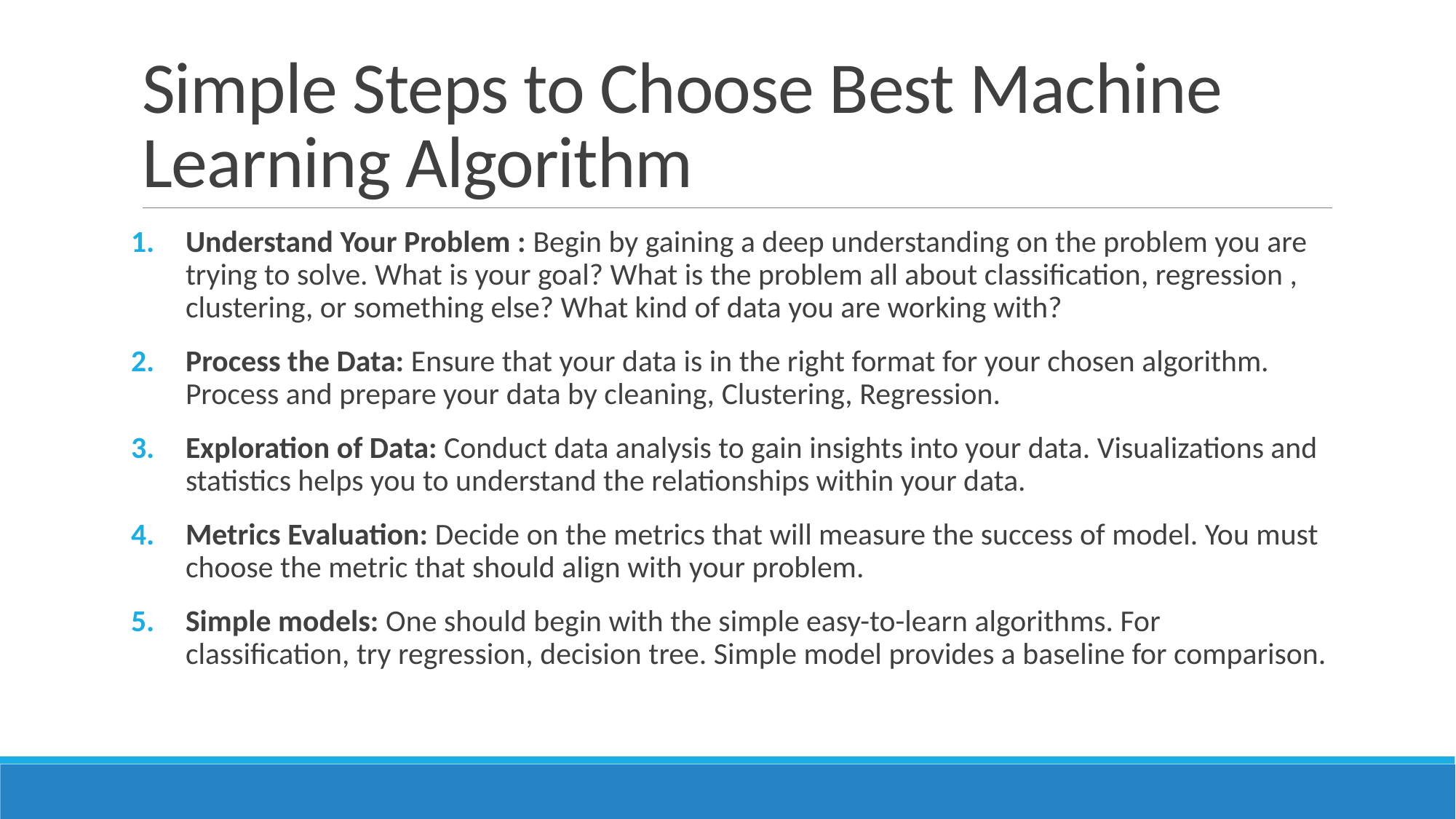

# Simple Steps to Choose Best Machine Learning Algorithm
Understand Your Problem : Begin by gaining a deep understanding on the problem you are trying to solve. What is your goal? What is the problem all about classification, regression , clustering, or something else? What kind of data you are working with?
Process the Data: Ensure that your data is in the right format for your chosen algorithm. Process and prepare your data by cleaning, Clustering, Regression.
Exploration of Data: Conduct data analysis to gain insights into your data. Visualizations and statistics helps you to understand the relationships within your data.
Metrics Evaluation: Decide on the metrics that will measure the success of model. You must choose the metric that should align with your problem.
Simple models: One should begin with the simple easy-to-learn algorithms. For classification, try regression, decision tree. Simple model provides a baseline for comparison.